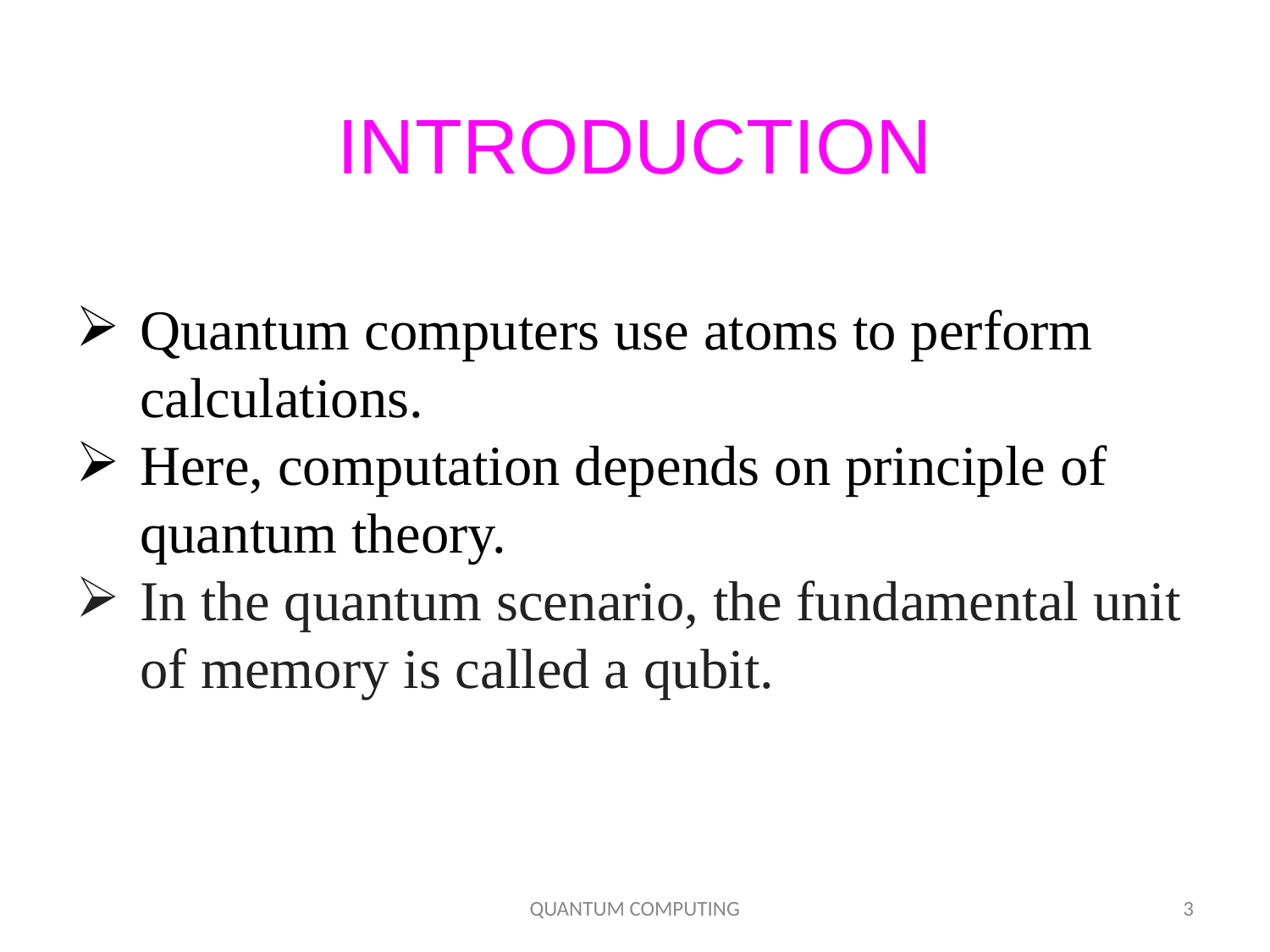

# INTRODUCTION
Quantum computers use atoms to perform calculations.
Here, computation depends on principle of quantum theory.
In the quantum scenario, the fundamental unit of memory is called a qubit.

QUANTUM COMPUTING
3